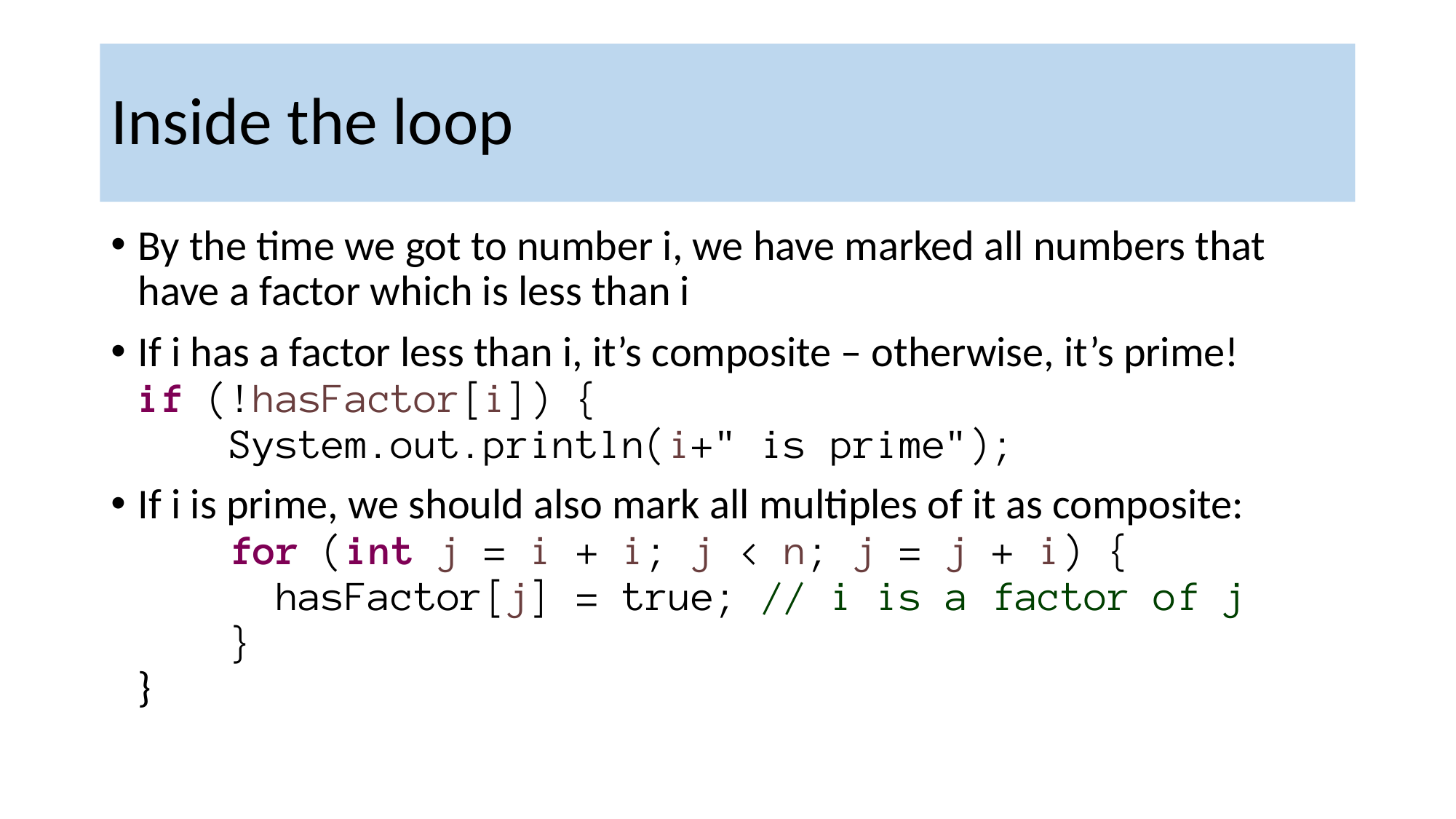

Inside the loop
By the time we got to number i, we have marked all numbers that have a factor which is less than i
If i has a factor less than i, it’s composite – otherwise, it’s prime!
if (!hasFactor[i]) {
    System.out.println(i+" is prime");
If i is prime, we should also mark all multiples of it as composite:
    for (int j = i + i; j < n; j = j + i) {
      hasFactor[j] = true; // i is a factor of j
    }
}